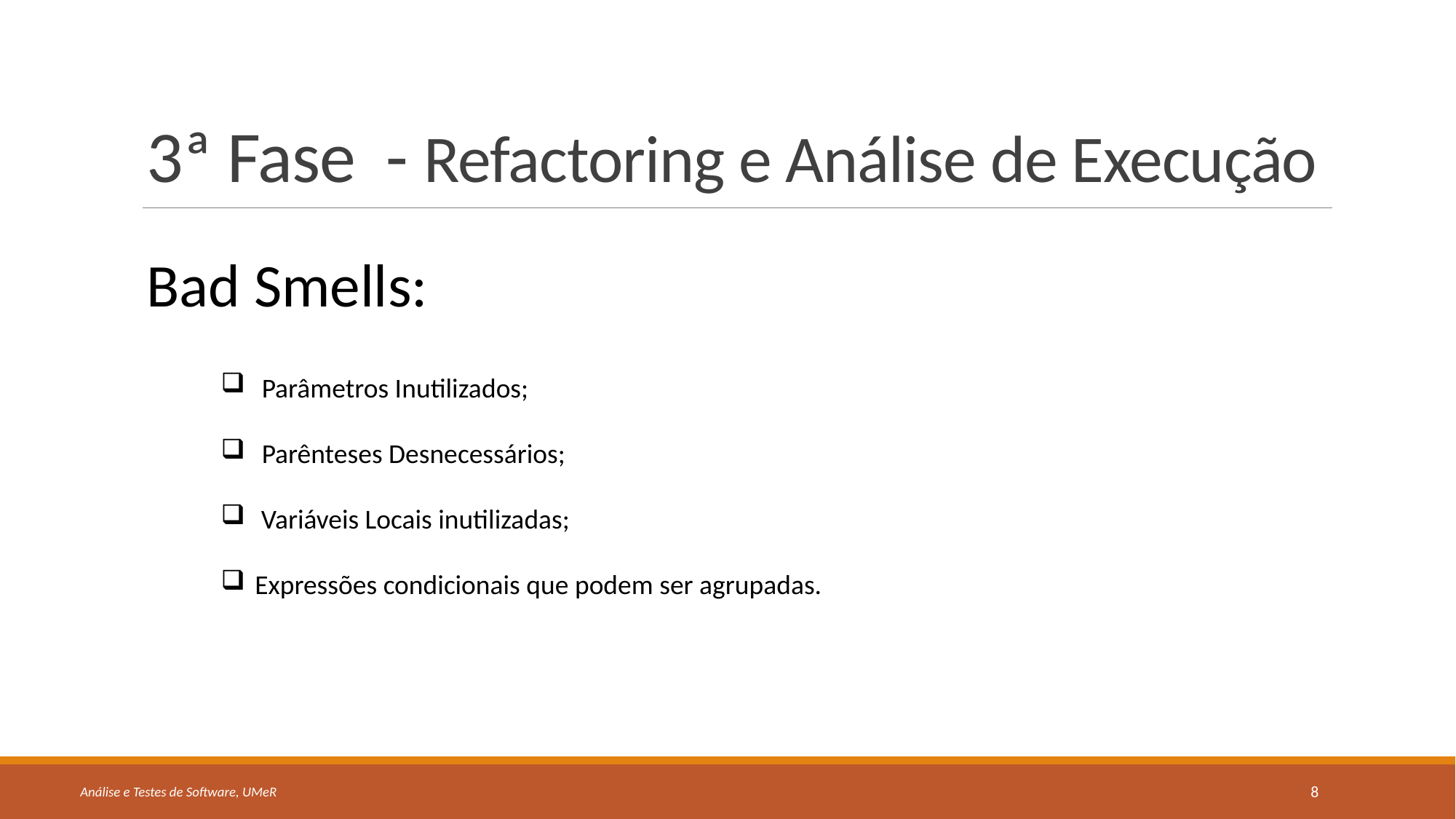

# 3ª Fase  - Refactoring e Análise de Execução

Bad Smells:
Parâmetros Inutilizados;

Parênteses Desnecessários;

 Variáveis Locais inutilizadas;

Expressões condicionais que podem ser agrupadas.
8
Análise e Testes de Software, UMeR